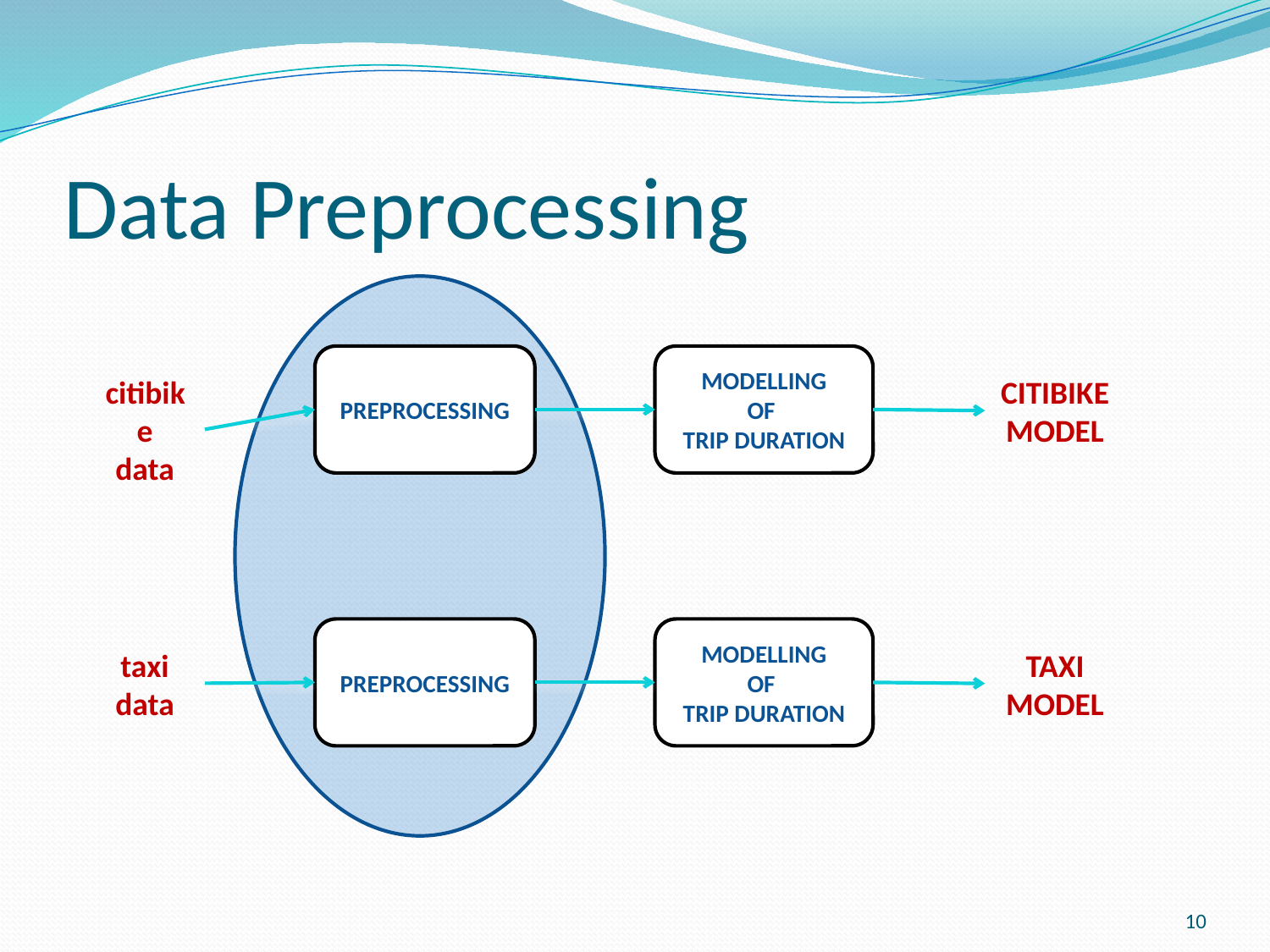

# Data Preprocessing

PREPROCESSING
MODELLING
OF
TRIP DURATION
citibike
data
CITIBIKE
MODEL
PREPROCESSING
MODELLING
OF
TRIP DURATION
taxi
data
TAXI
MODEL
10